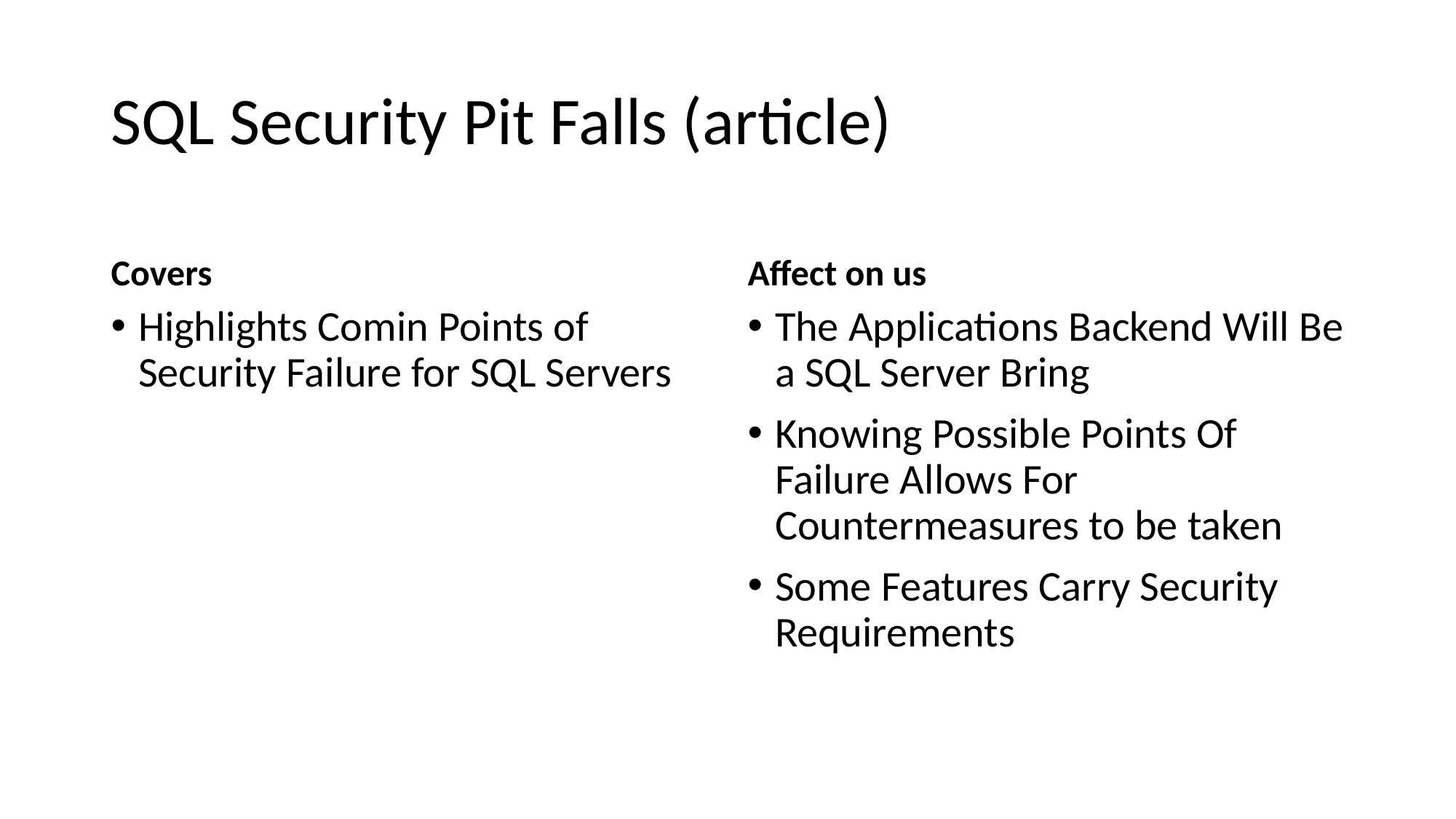

# SQL Security Pit Falls (article)
Covers
Affect on us
Highlights Comin Points of Security Failure for SQL Servers
The Applications Backend Will Be a SQL Server Bring
Knowing Possible Points Of Failure Allows For Countermeasures to be taken
Some Features Carry Security Requirements